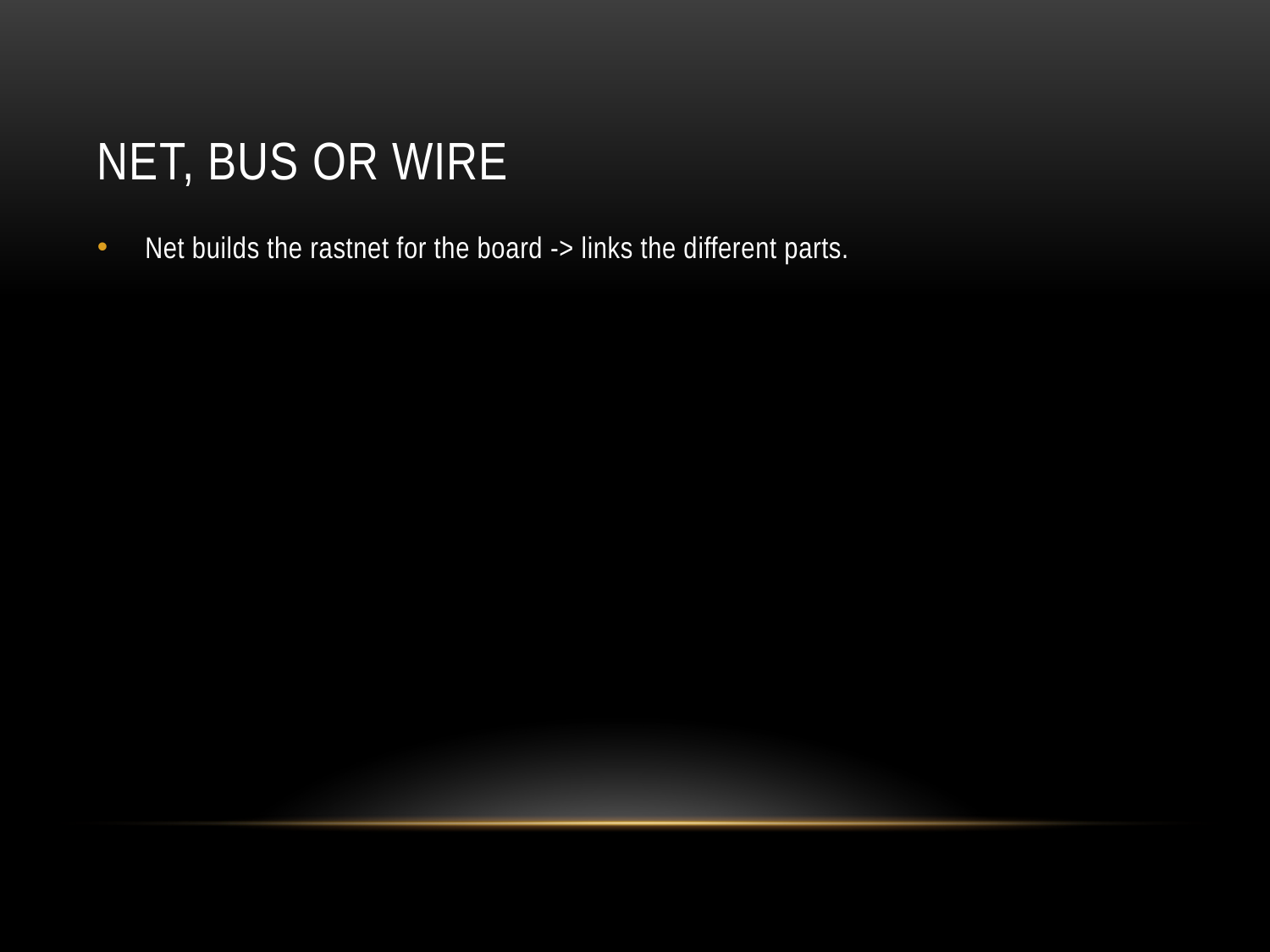

# Net, bus or wire
Net builds the rastnet for the board -> links the different parts.